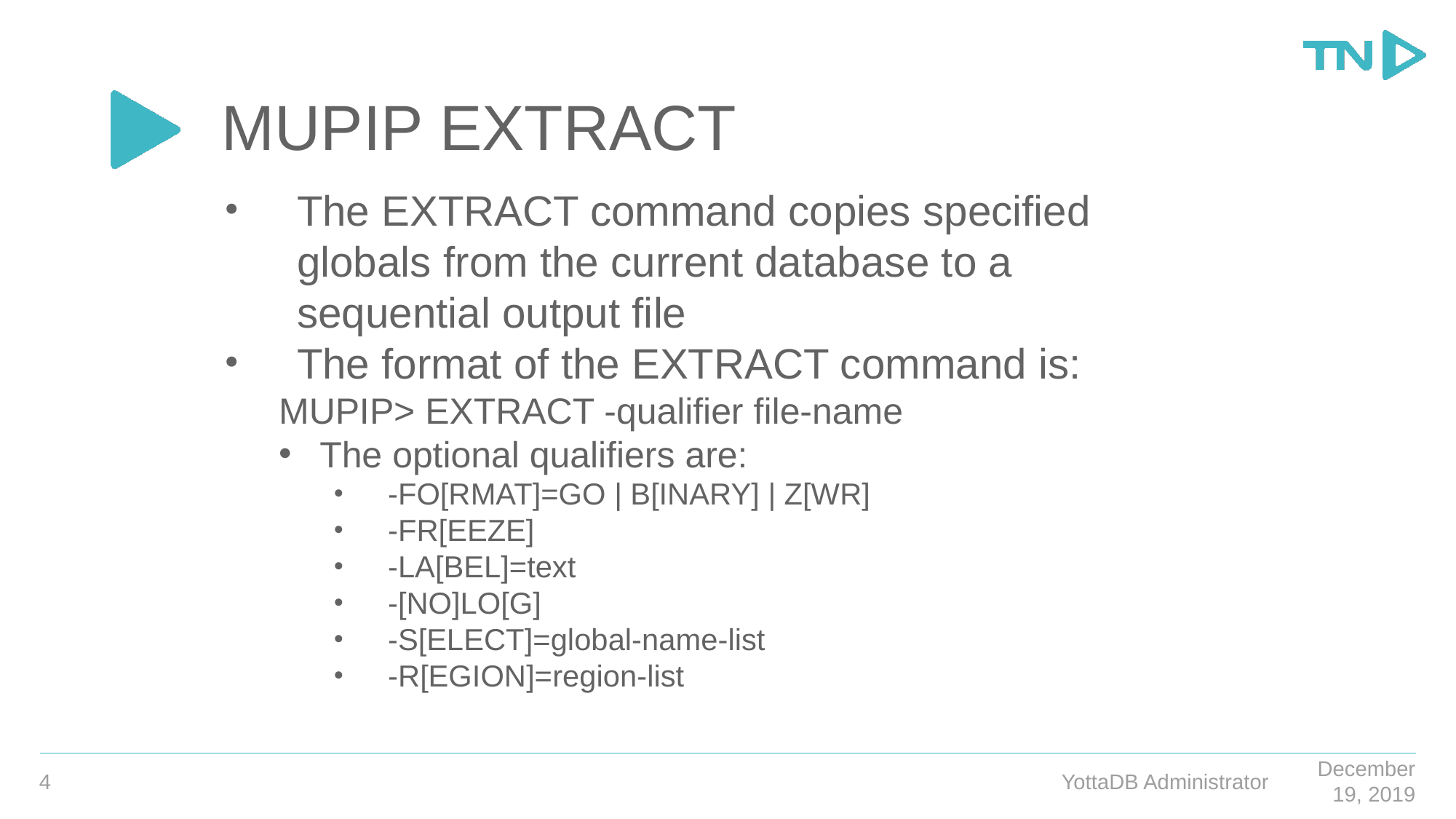

# MUPIP EXTRACT
The EXTRACT command copies specified globals from the current database to a sequential output file
The format of the EXTRACT command is:
MUPIP> EXTRACT -qualifier file-name
The optional qualifiers are:
-FO[RMAT]=GO | B[INARY] | Z[WR]
-FR[EEZE]
-LA[BEL]=text
-[NO]LO[G]
-S[ELECT]=global-name-list
-R[EGION]=region-list

4
YottaDB Administrator
December 19, 2019